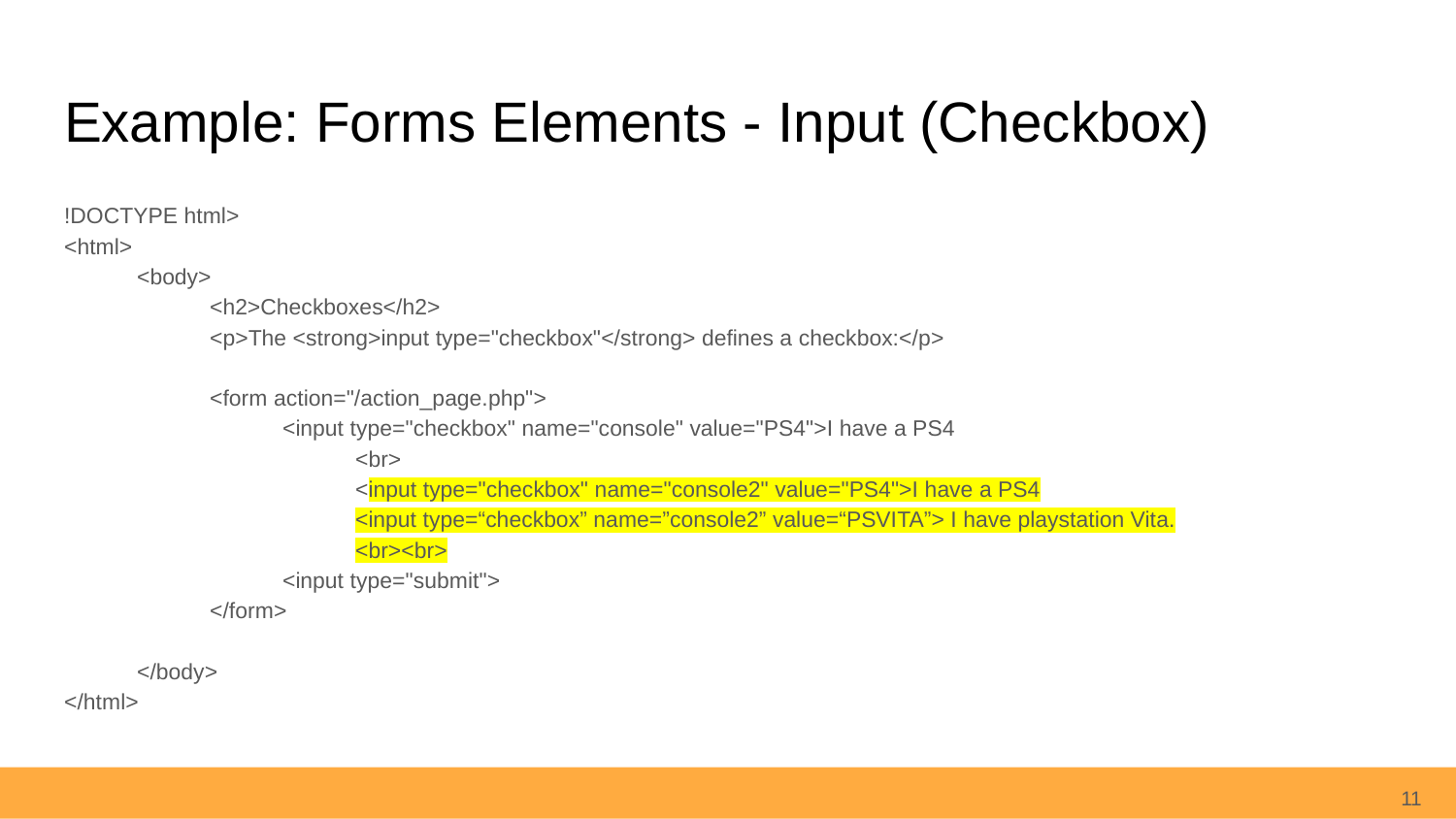

# Example: Forms Elements - Input (Checkbox)
!DOCTYPE html>
<html>
<body>
<h2>Checkboxes</h2>
<p>The <strong>input type="checkbox"</strong> defines a checkbox:</p>

<form action="/action_page.php">
<input type="checkbox" name="console" value="PS4">I have a PS4
<br>
<input type="checkbox" name="console2" value="PS4">I have a PS4
<input type=“checkbox” name=”console2” value=“PSVITA”> I have playstation Vita.
<br><br>
<input type="submit">
</form>

</body>
</html>

11